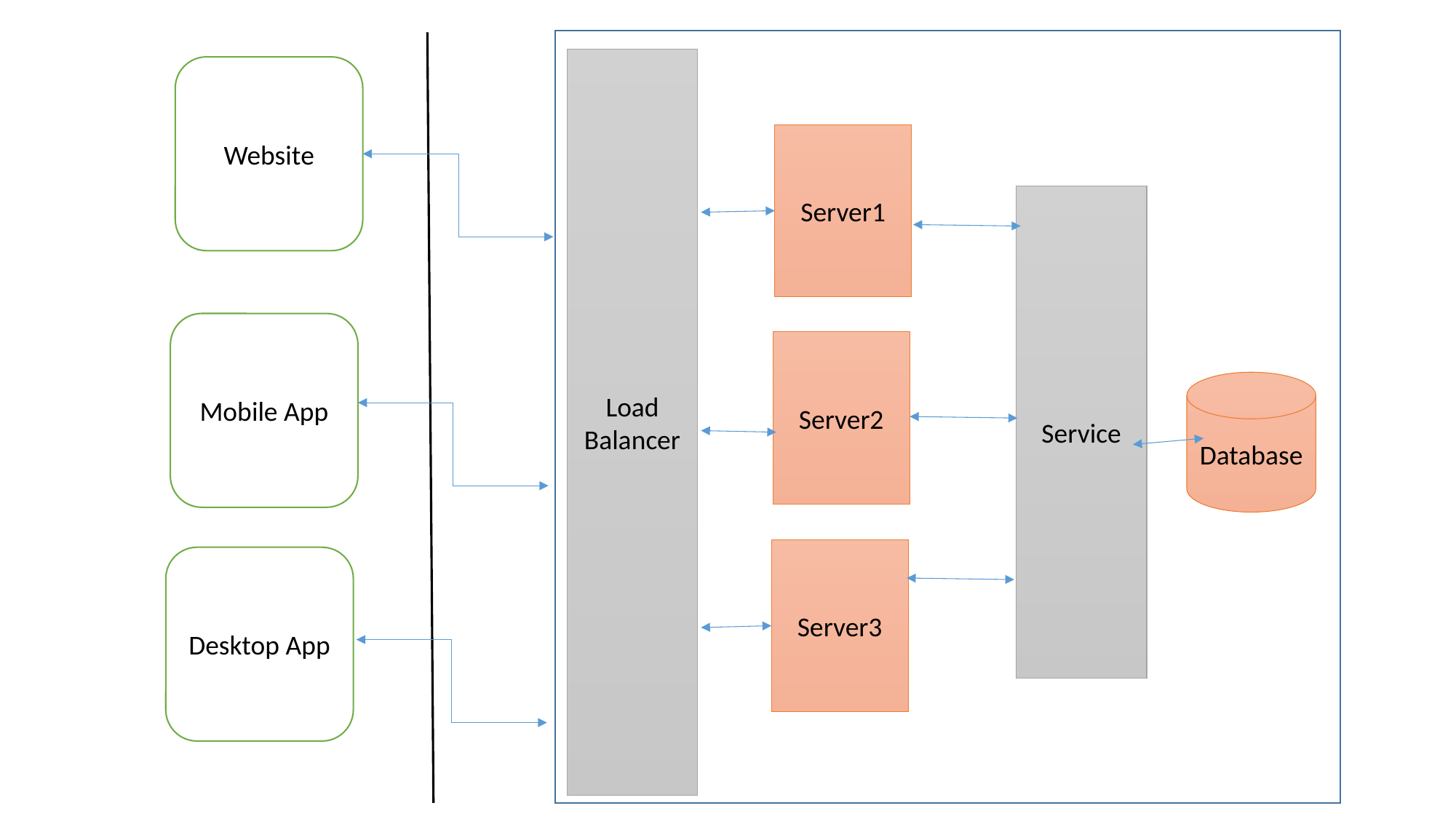

Load Balancer
Website
Server1
Service
Mobile App
Server2
Database
Server3
Desktop App